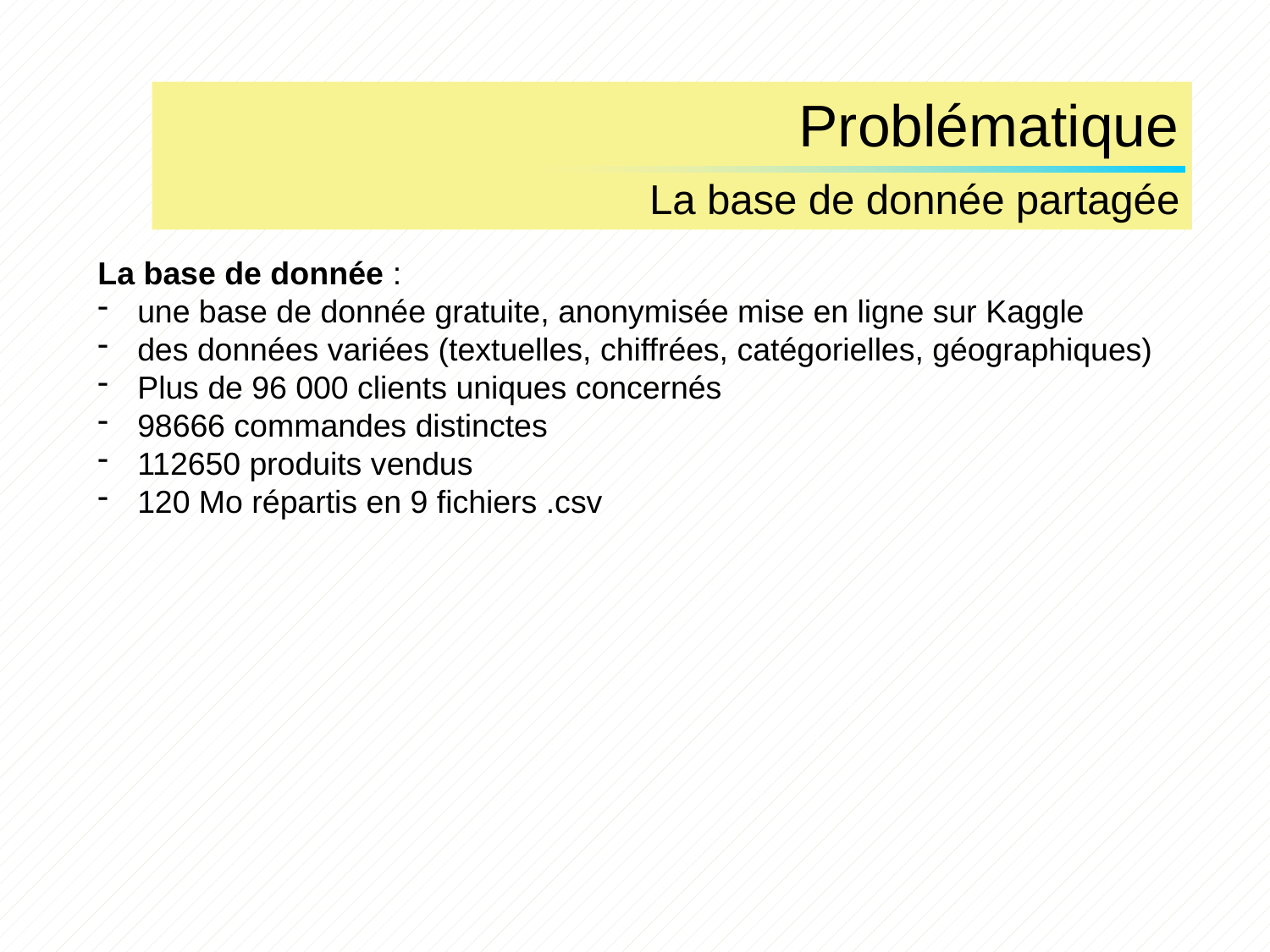

# Problématique La base de donnée partagée

La base de donnée :
une base de donnée gratuite, anonymisée mise en ligne sur Kaggle
des données variées (textuelles, chiffrées, catégorielles, géographiques)
Plus de 96 000 clients uniques concernés
98666 commandes distinctes
112650 produits vendus
120 Mo répartis en 9 fichiers .csv